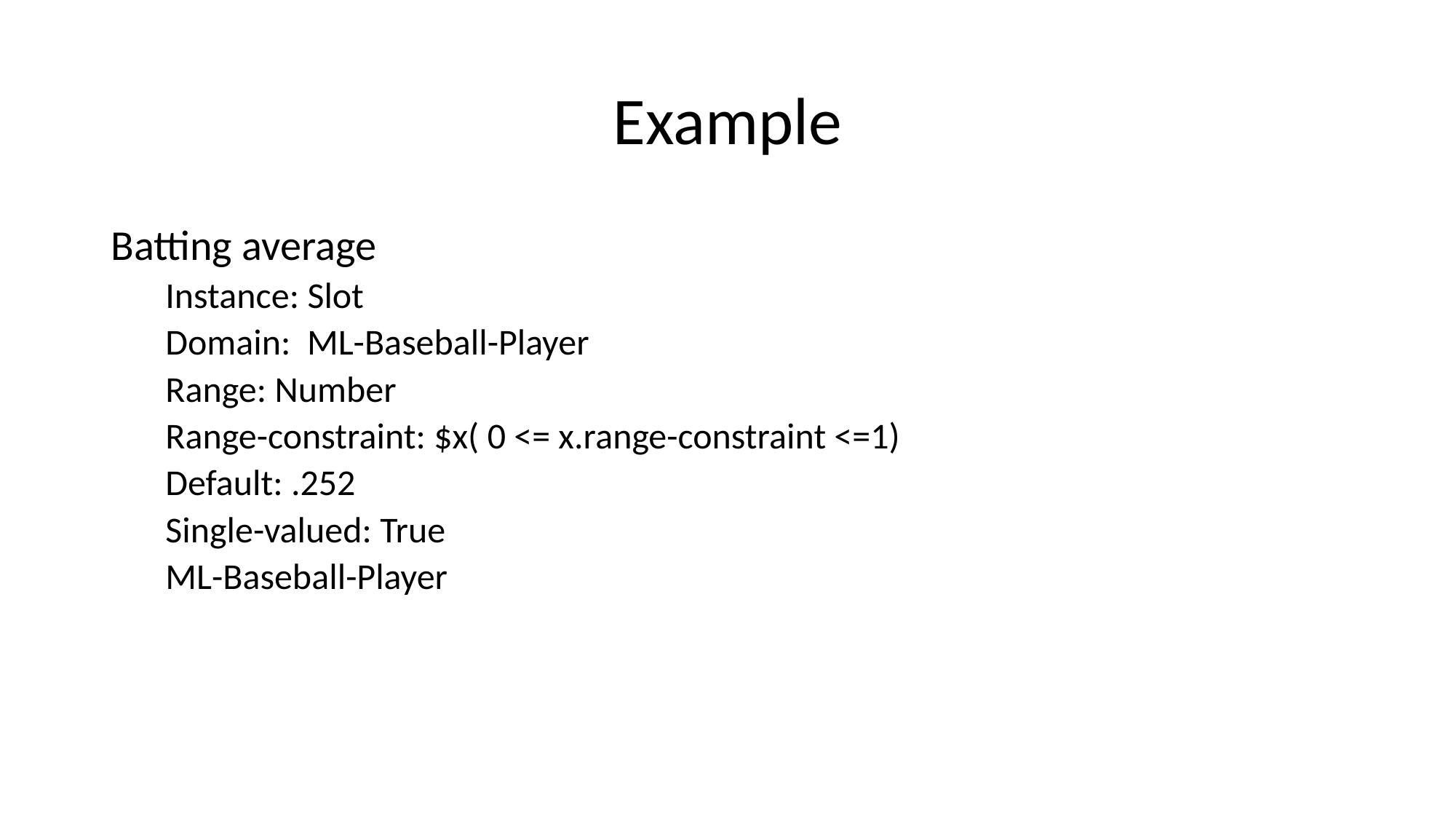

# Example
Batting average
Instance: Slot
Domain:  ML-Baseball-Player
Range: Number
Range-constraint: $x( 0 <= x.range-constraint <=1)
Default: .252
Single-valued: True
ML-Baseball-Player